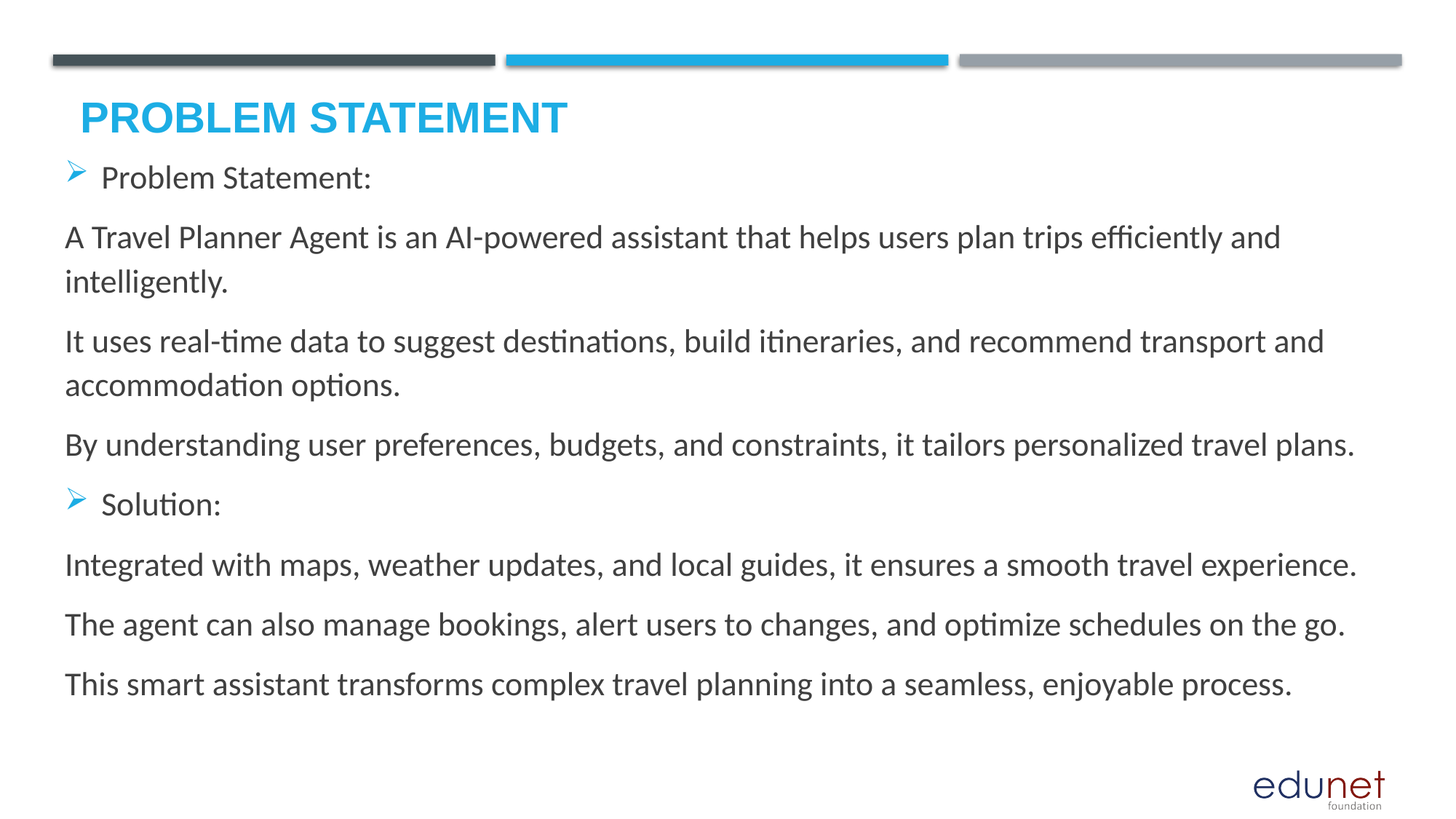

# Problem Statement
Problem Statement:
A Travel Planner Agent is an AI-powered assistant that helps users plan trips efficiently and intelligently.
It uses real-time data to suggest destinations, build itineraries, and recommend transport and accommodation options.
By understanding user preferences, budgets, and constraints, it tailors personalized travel plans.
Solution:
Integrated with maps, weather updates, and local guides, it ensures a smooth travel experience.
The agent can also manage bookings, alert users to changes, and optimize schedules on the go.
This smart assistant transforms complex travel planning into a seamless, enjoyable process.